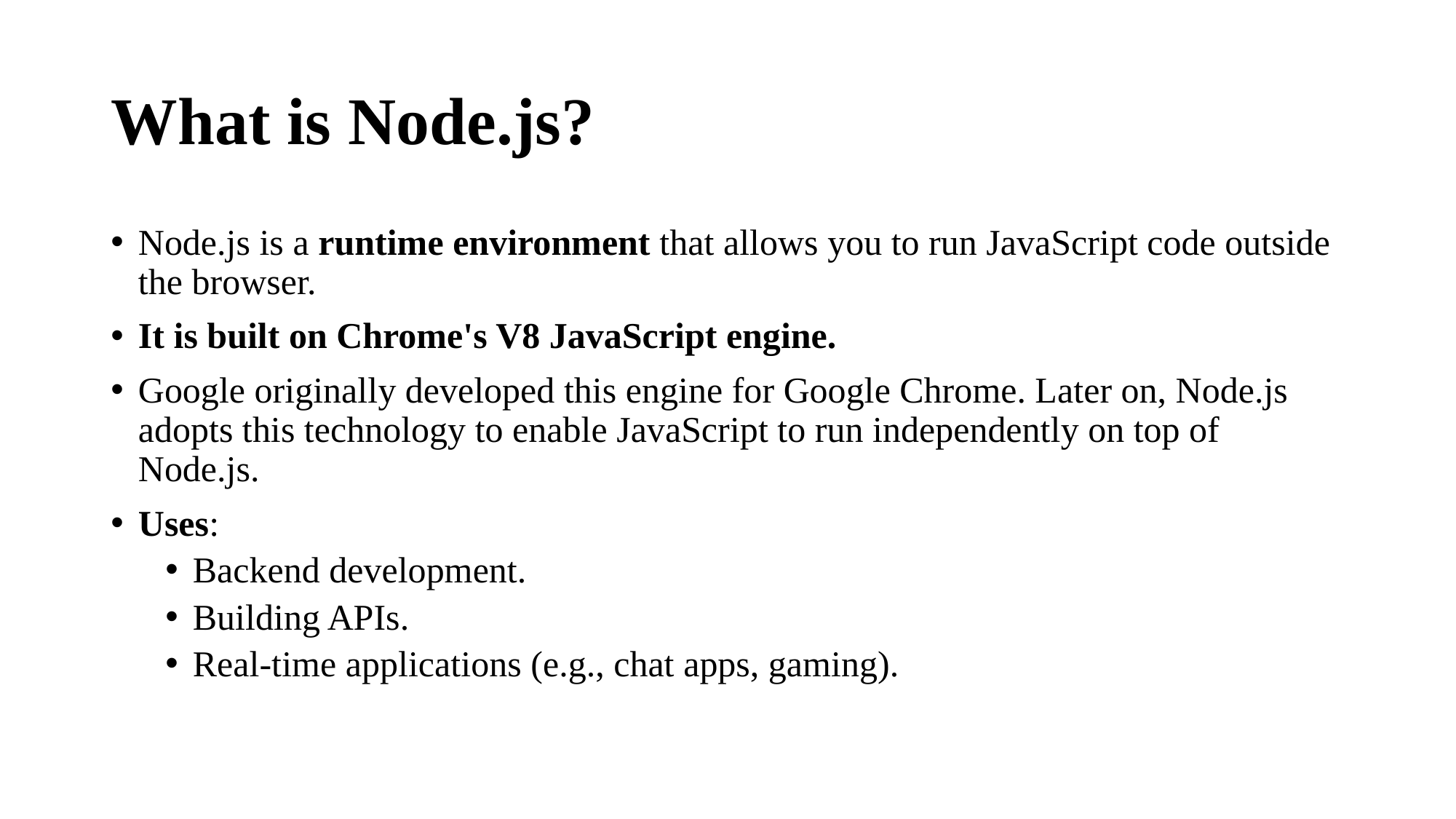

# What is Node.js?
Node.js is a runtime environment that allows you to run JavaScript code outside the browser.
It is built on Chrome's V8 JavaScript engine.
Google originally developed this engine for Google Chrome. Later on, Node.js adopts this technology to enable JavaScript to run independently on top of Node.js.
Uses:
Backend development.
Building APIs.
Real-time applications (e.g., chat apps, gaming).